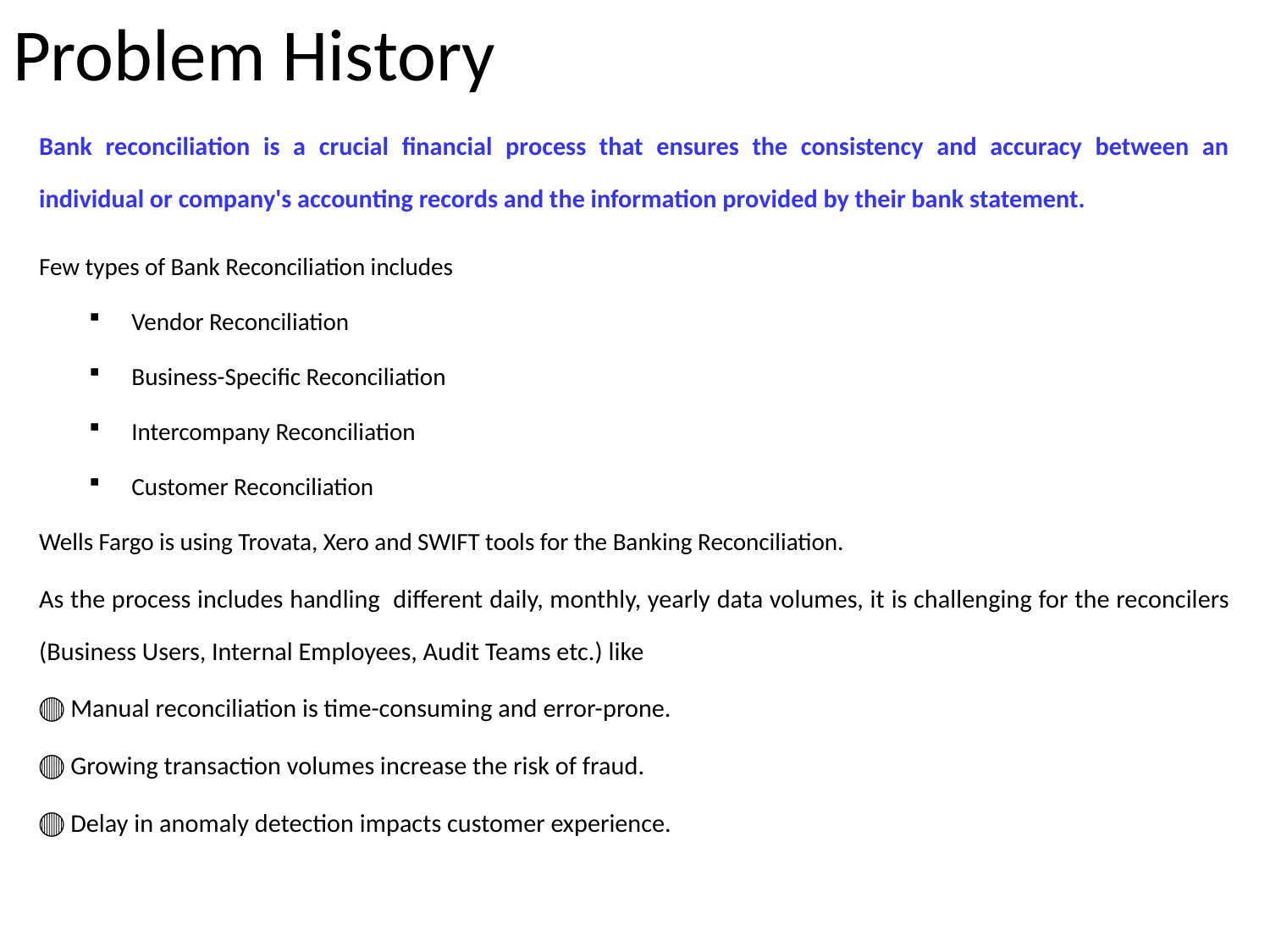

# Problem History
Bank reconciliation is a crucial financial process that ensures the consistency and accuracy between an individual or company's accounting records and the information provided by their bank statement.

Few types of Bank Reconciliation includes
Vendor Reconciliation
Business-Specific Reconciliation
Intercompany Reconciliation
Customer Reconciliation
Wells Fargo is using Trovata, Xero and SWIFT tools for the Banking Reconciliation.
As the process includes handling  different daily, monthly, yearly data volumes, it is challenging for the reconcilers (Business Users, Internal Employees, Audit Teams etc.) like
🔴 Manual reconciliation is time-consuming and error-prone.
🔴 Growing transaction volumes increase the risk of fraud.
🔴 Delay in anomaly detection impacts customer experience.